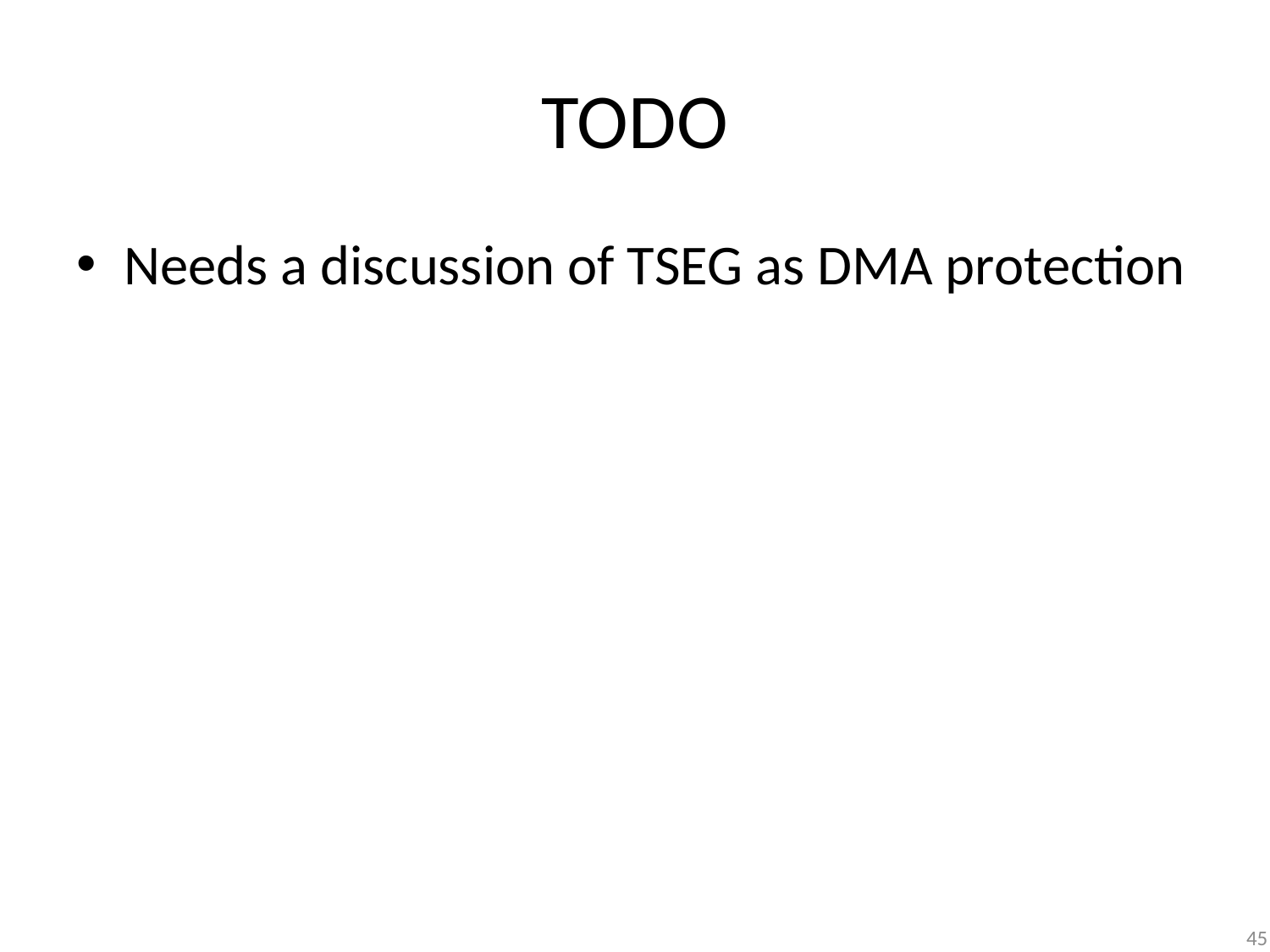

# TODO
Needs a discussion of TSEG as DMA protection
45